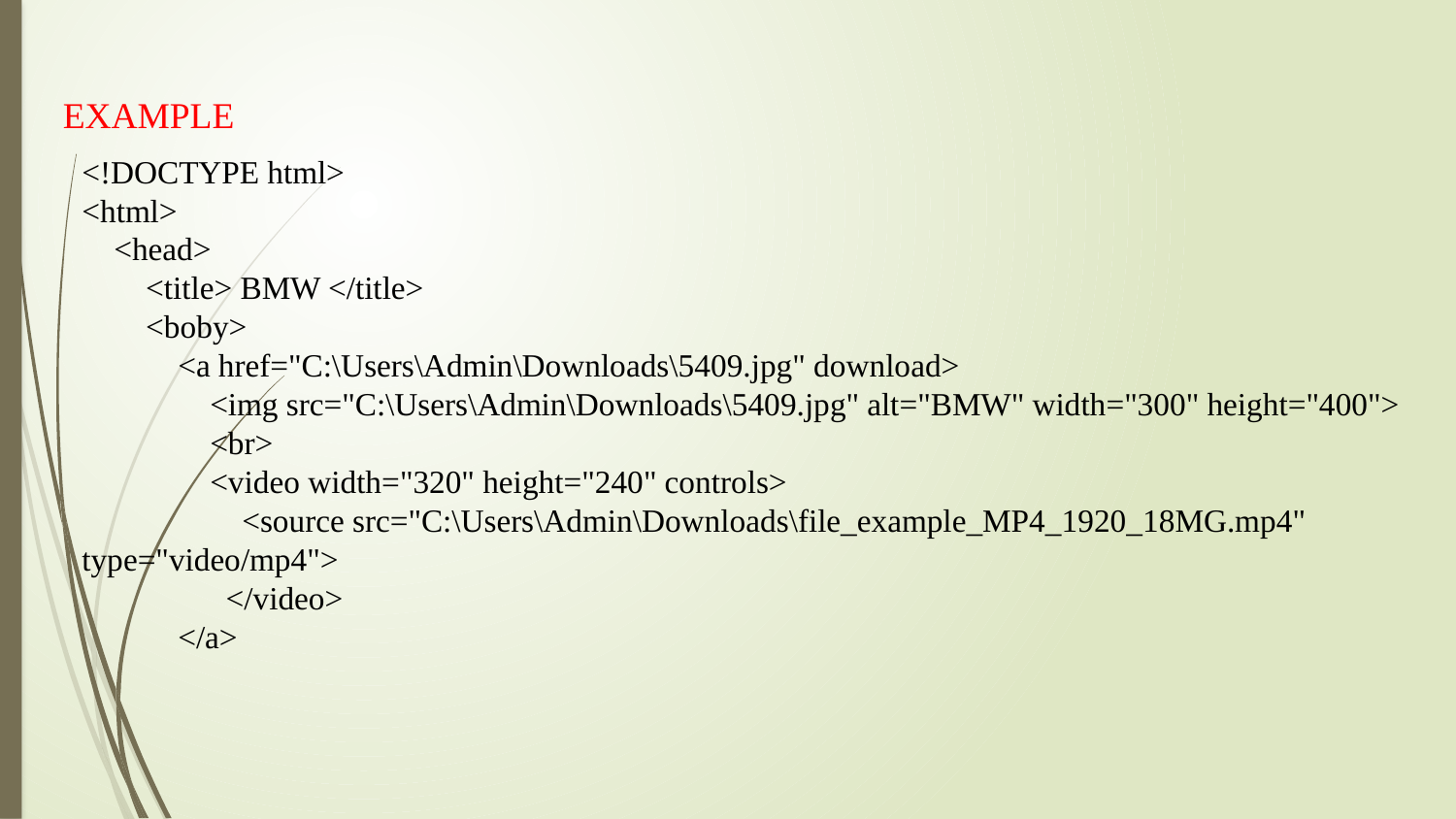

EXAMPLE
<!DOCTYPE html>
<html>
    <head>
        <title> BMW </title>
        <boby>
            <a href="C:\Users\Admin\Downloads\5409.jpg" download>
                <img src="C:\Users\Admin\Downloads\5409.jpg" alt="BMW" width="300" height="400">
                <br>
                <video width="320" height="240" controls>
                    <source src="C:\Users\Admin\Downloads\file_example_MP4_1920_18MG.mp4" type="video/mp4">
                  </video>
            </a>